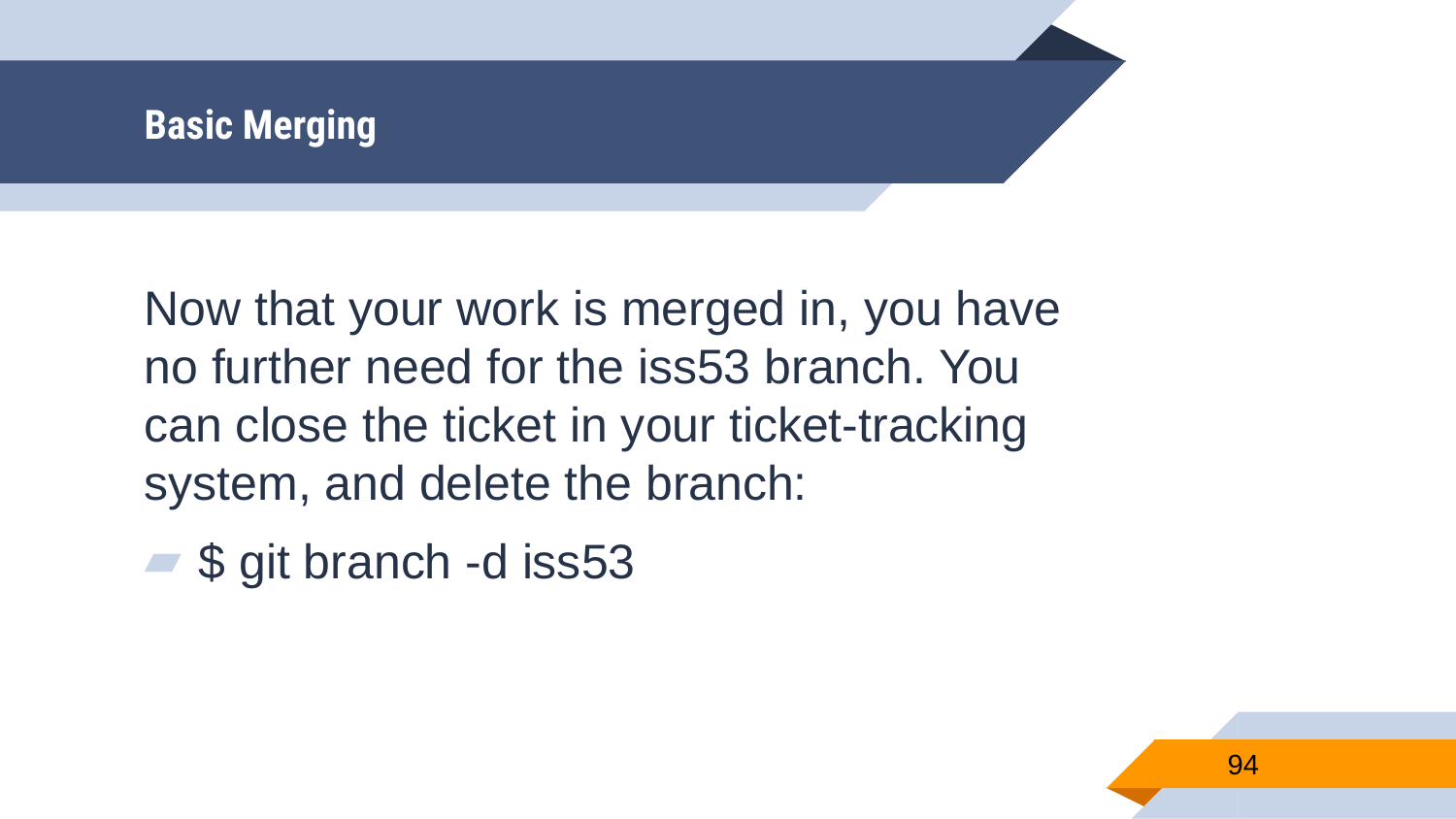

# Basic Merging
Now that your work is merged in, you have no further need for the iss53 branch. You can close the ticket in your ticket-tracking system, and delete the branch:
$ git branch -d iss53
94